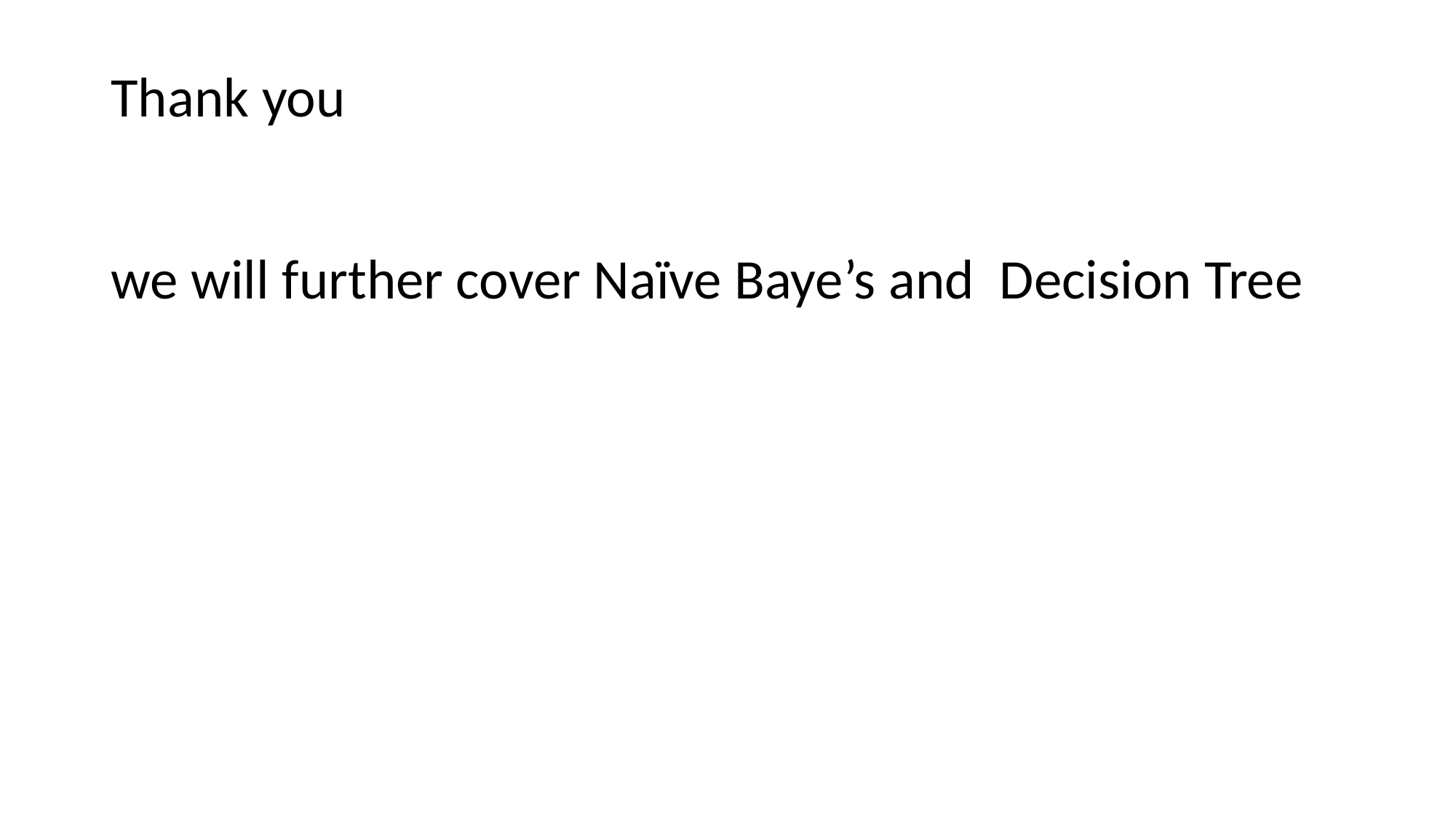

# Thank you we will further cover Naïve Baye’s and  Decision Tree